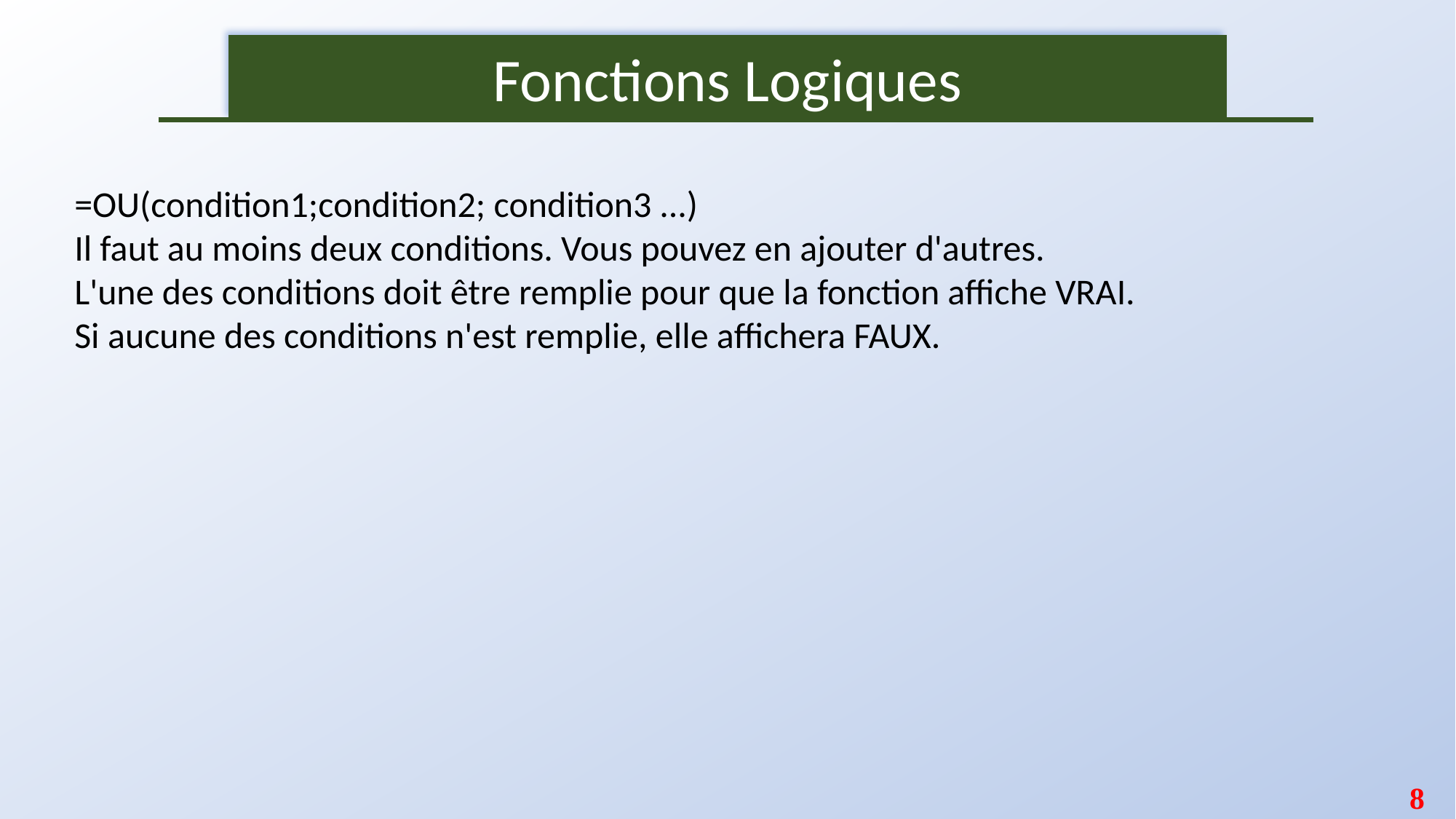

Fonctions Logiques
=OU(condition1;condition2; condition3 ...)
Il faut au moins deux conditions. Vous pouvez en ajouter d'autres.
L'une des conditions doit être remplie pour que la fonction affiche VRAI.
Si aucune des conditions n'est remplie, elle affichera FAUX.
8